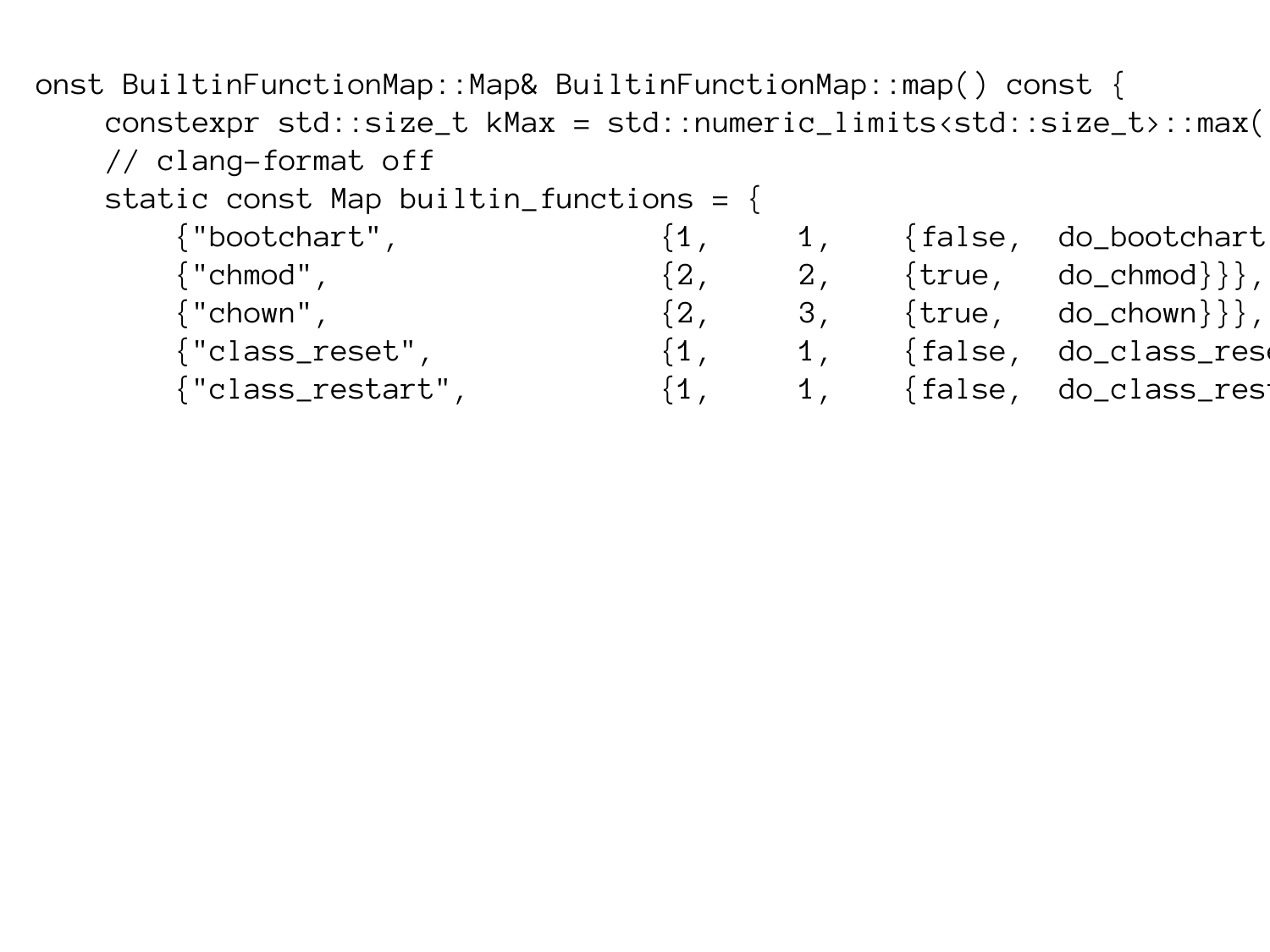

onst BuiltinFunctionMap::Map& BuiltinFunctionMap::map() const {
    constexpr std::size_t kMax = std::numeric_limits<std::size_t>::max();
    // clang-format off
    static const Map builtin_functions = {
        {"bootchart",               {1,     1,    {false,  do_bootchart}}},
        {"chmod",                   {2,     2,    {true,   do_chmod}}},
        {"chown",                   {2,     3,    {true,   do_chown}}},
        {"class_reset",             {1,     1,    {false,  do_class_reset}}},
        {"class_restart",           {1,     1,    {false,  do_class_restart}}}